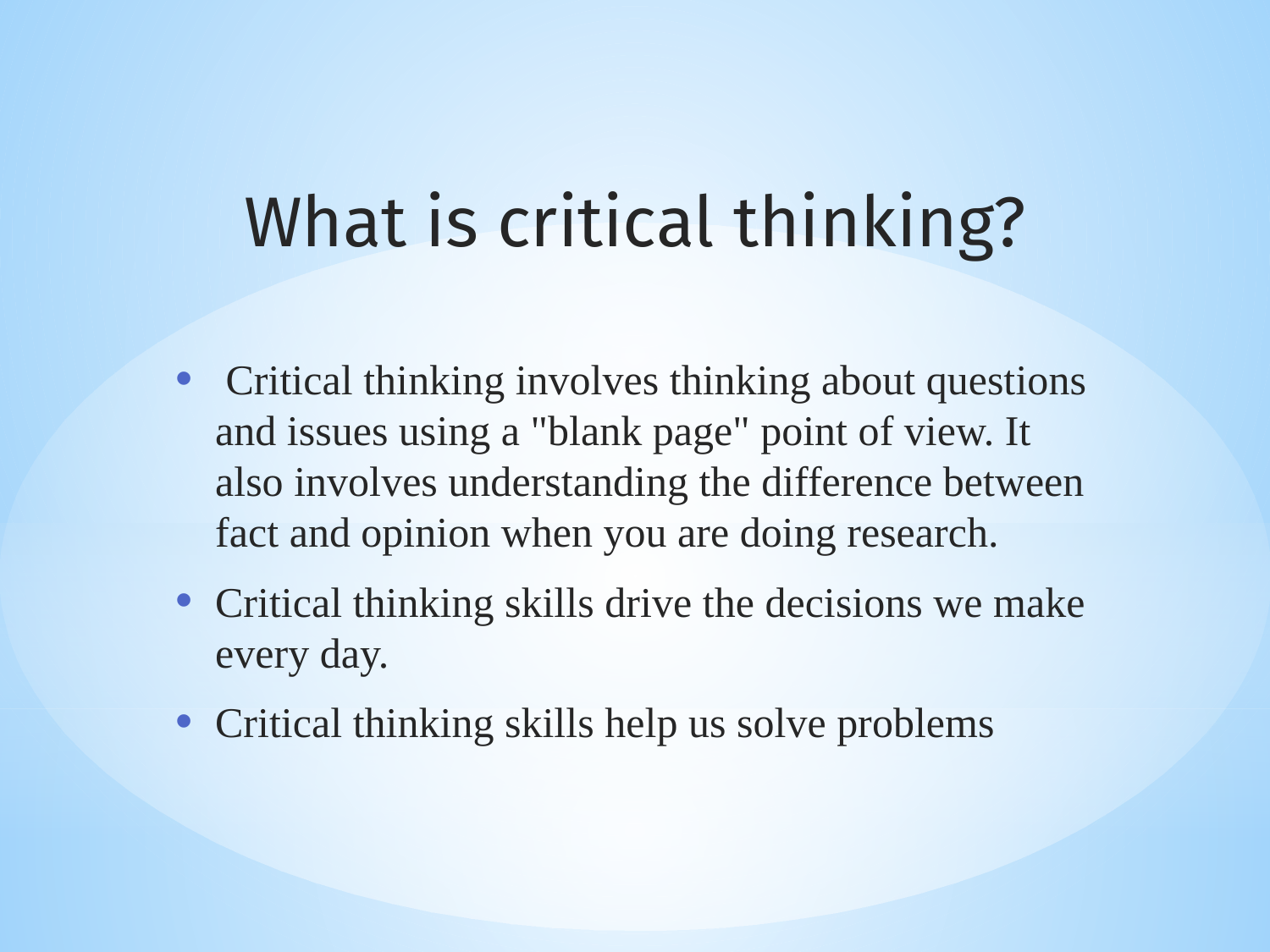

What is critical thinking?
 Critical thinking involves thinking about questions and issues using a "blank page" point of view. It also involves understanding the difference between fact and opinion when you are doing research.
Critical thinking skills drive the decisions we make every day.
Critical thinking skills help us solve problems